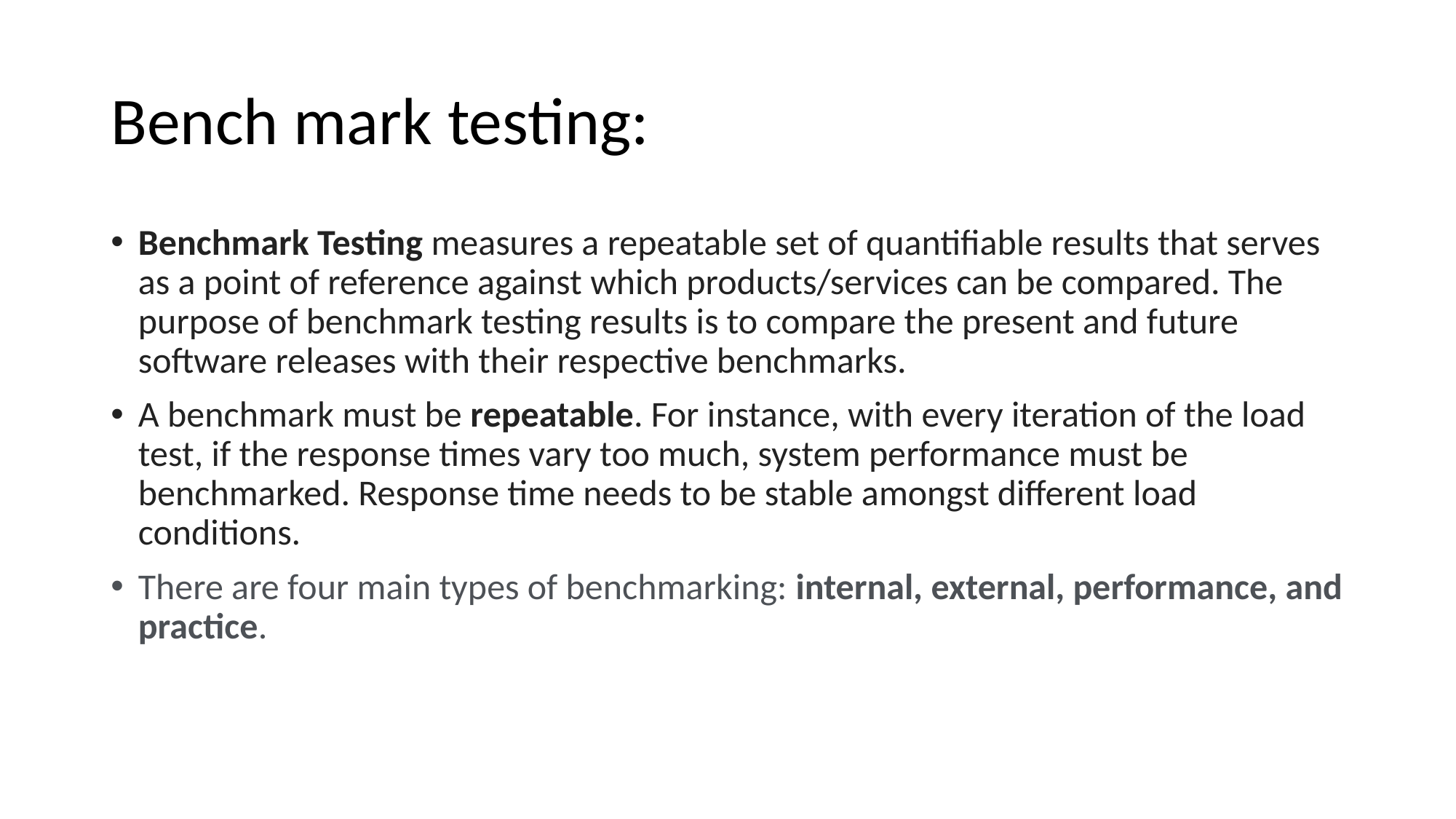

# Bench mark testing:
Benchmark Testing measures a repeatable set of quantifiable results that serves as a point of reference against which products/services can be compared. The purpose of benchmark testing results is to compare the present and future software releases with their respective benchmarks.
A benchmark must be repeatable. For instance, with every iteration of the load test, if the response times vary too much, system performance must be benchmarked. Response time needs to be stable amongst different load conditions.
There are four main types of benchmarking: internal, external, performance, and practice.